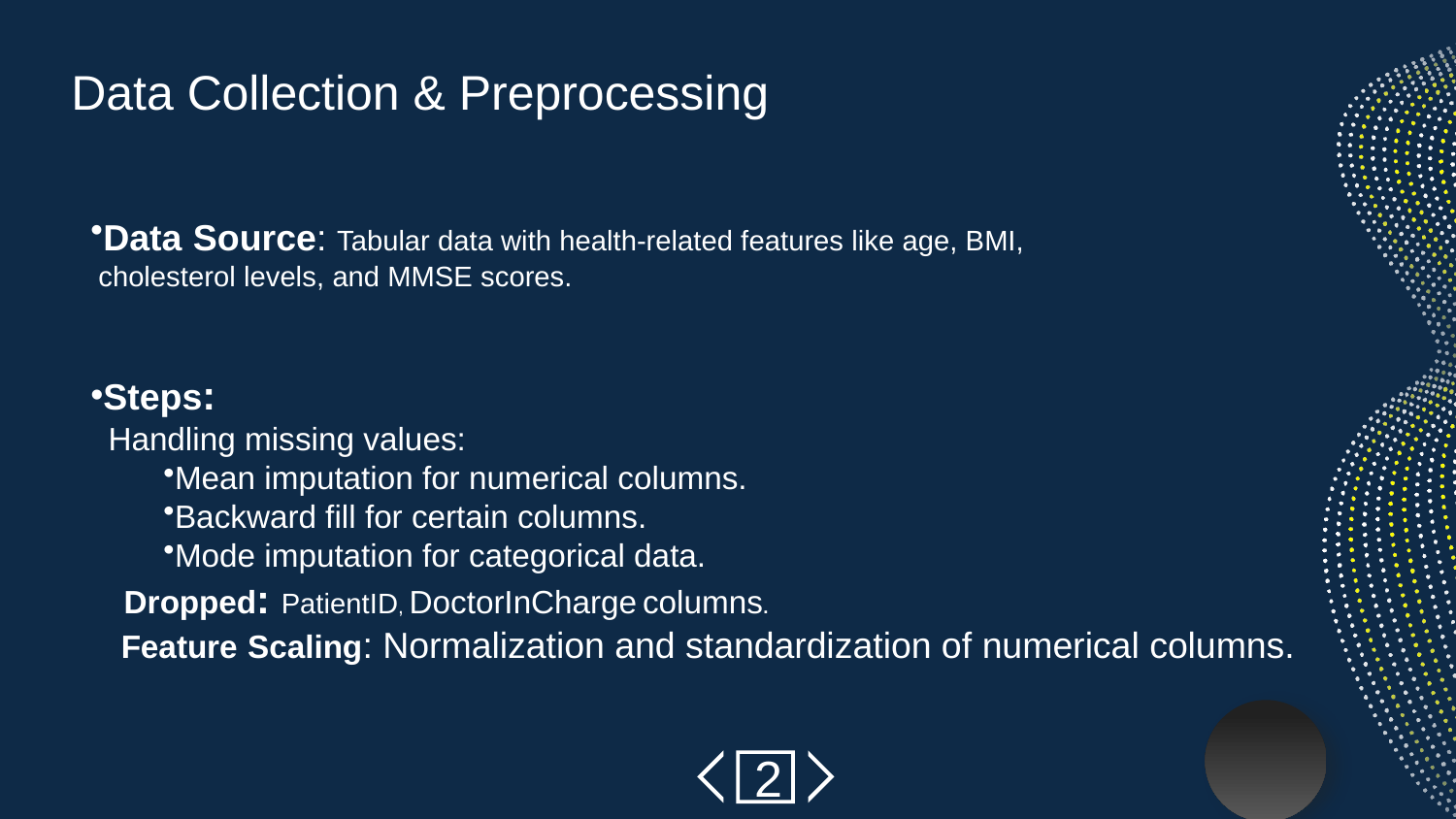

# Data Collection & Preprocessing
Data Source: Tabular data with health-related features like age, BMI,
 cholesterol levels, and MMSE scores.

Steps:
  Handling missing values:
Mean imputation for numerical columns.
Backward fill for certain columns.
Mode imputation for categorical data.
   Dropped: PatientID, DoctorInCharge columns.
   Feature Scaling: Normalization and standardization of numerical columns.

2